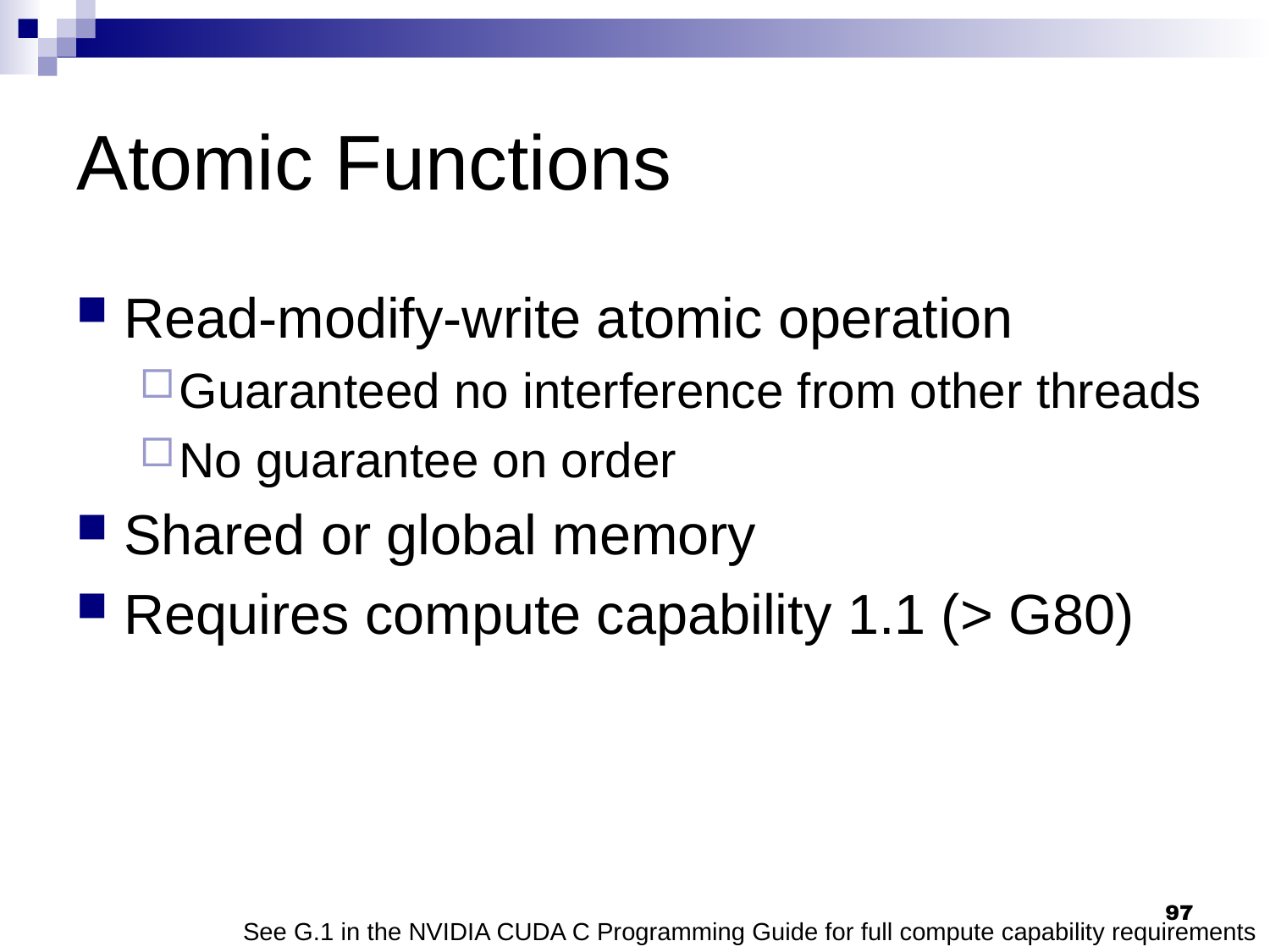

# Atomic Functions
Read-modify-write atomic operation
Guaranteed no interference from other threads
No guarantee on order
Shared or global memory
Requires compute capability 1.1 (> G80)
97
See G.1 in the NVIDIA CUDA C Programming Guide for full compute capability requirements